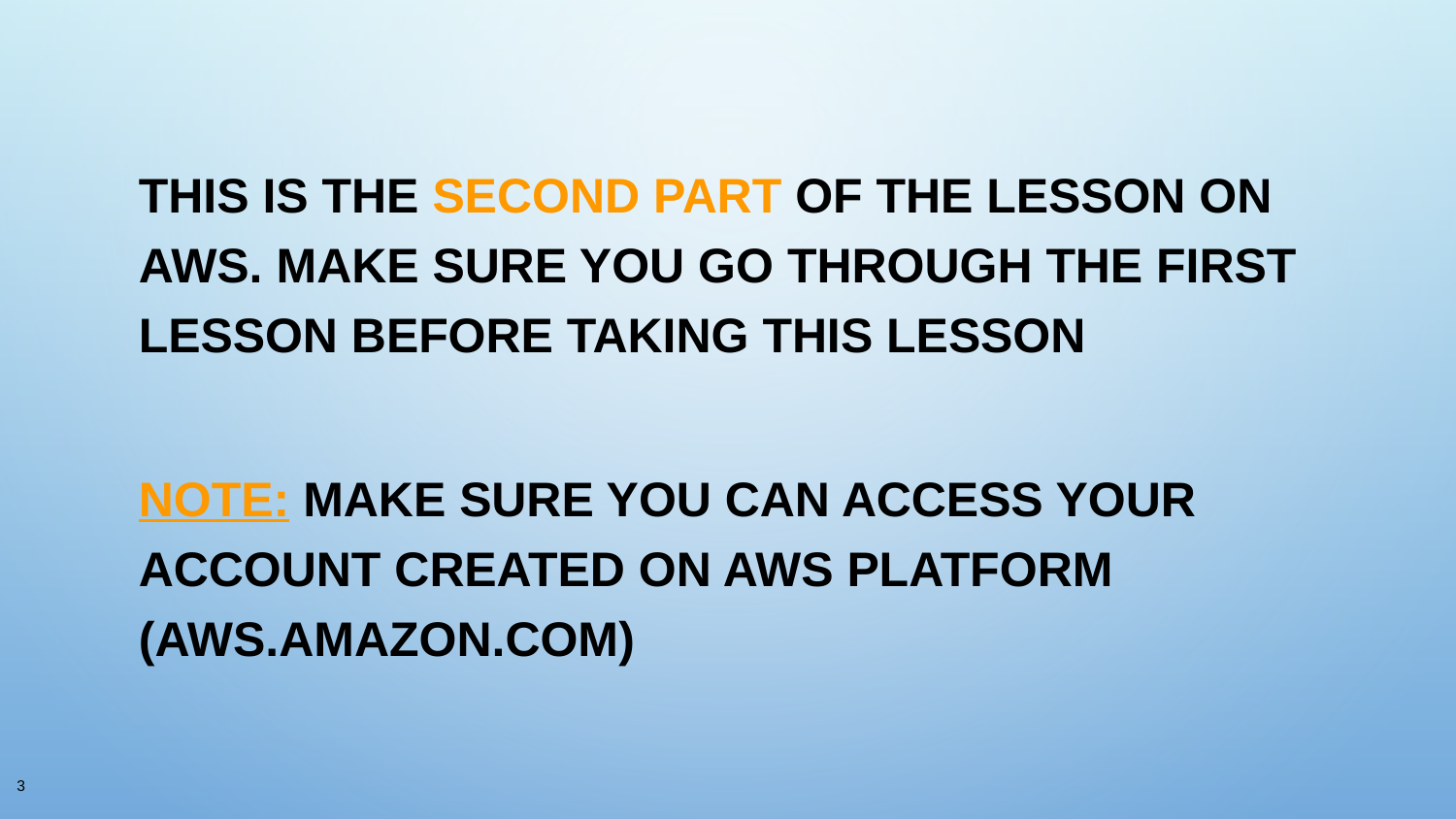

This is the second part of the lesson on AWS. Make sure you go through the first lesson before taking this lesson

Note: Make sure you can access your account created on aws platform (aws.amazon.com)
3